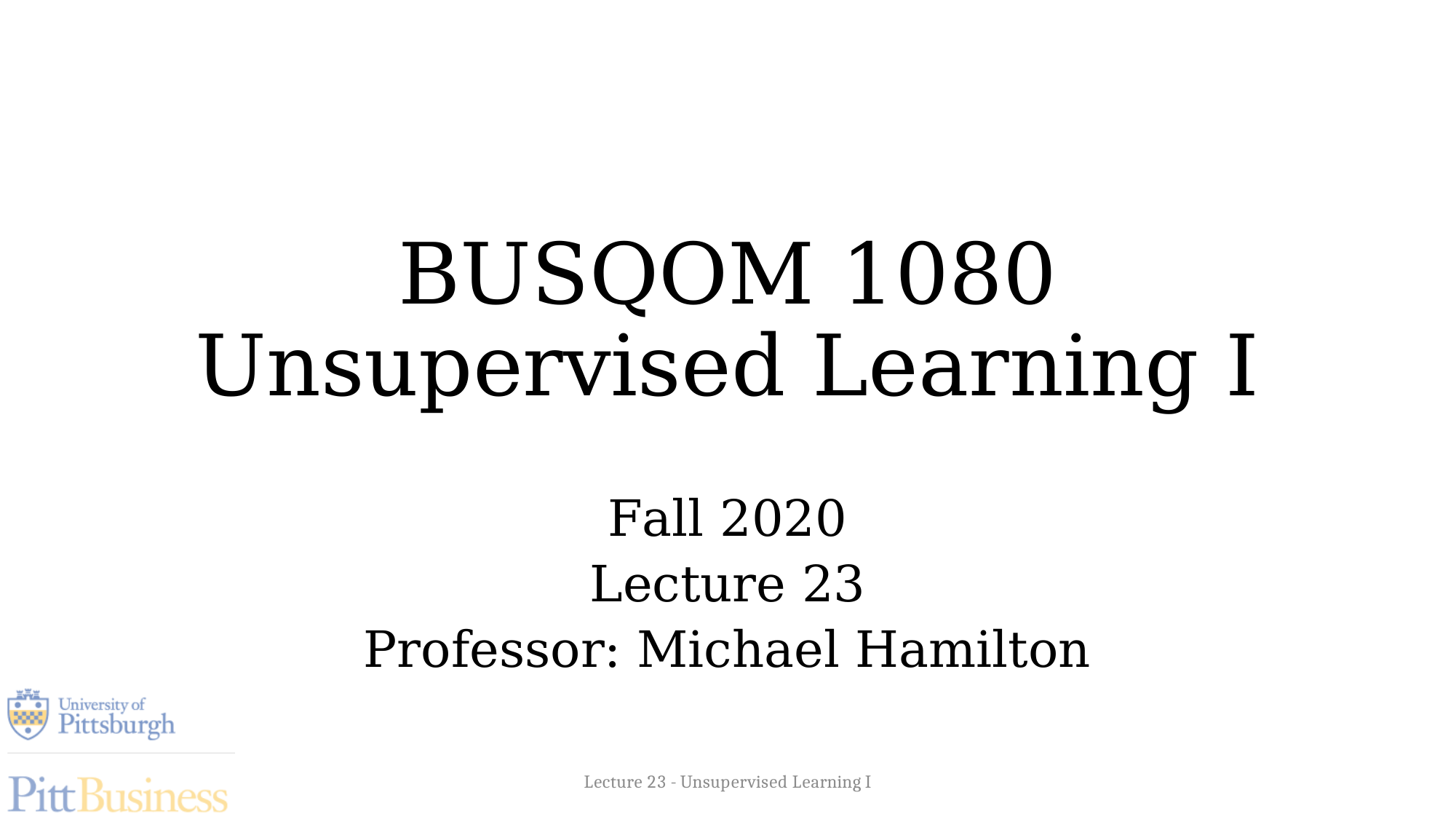

# BUSQOM 1080 Unsupervised Learning I

Fall 2020
Lecture 23
Professor: Michael Hamilton
Lecture 23 - Unsupervised Learning I